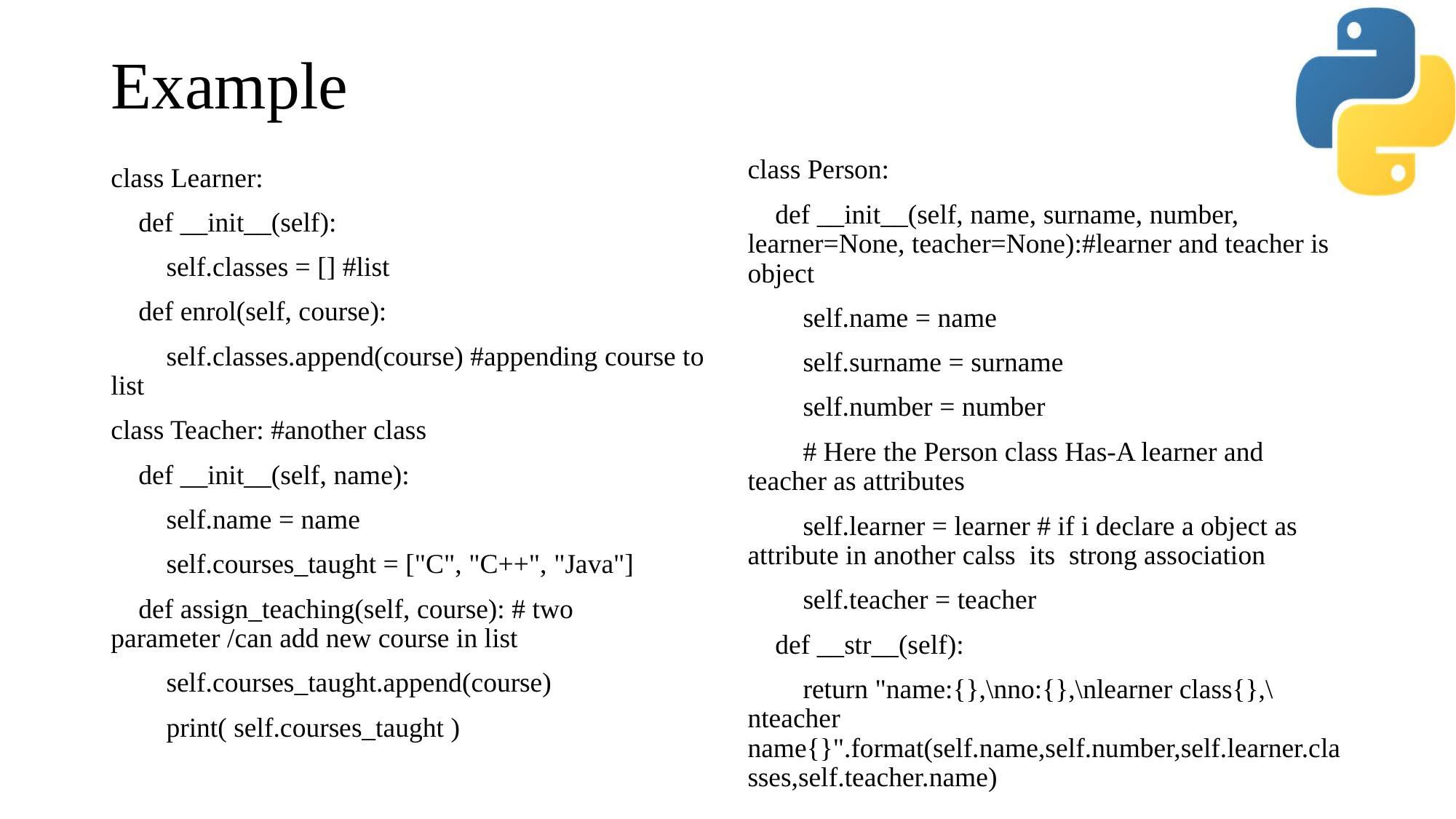

# Example
class Person:
    def __init__(self, name, surname, number, learner=None, teacher=None):#learner and teacher is object
        self.name = name
        self.surname = surname
        self.number = number
        # Here the Person class Has-A learner and teacher as attributes
        self.learner = learner # if i declare a object as attribute in another calss  its  strong association
        self.teacher = teacher
    def __str__(self):
        return "name:{},\nno:{},\nlearner class{},\nteacher name{}".format(self.name,self.number,self.learner.classes,self.teacher.name)

class Learner:
    def __init__(self):
        self.classes = [] #list
    def enrol(self, course):
        self.classes.append(course) #appending course to list
class Teacher: #another class
    def __init__(self, name):
        self.name = name
        self.courses_taught = ["C", "C++", "Java"]
    def assign_teaching(self, course): # two parameter /can add new course in list
        self.courses_taught.append(course)
        print( self.courses_taught )